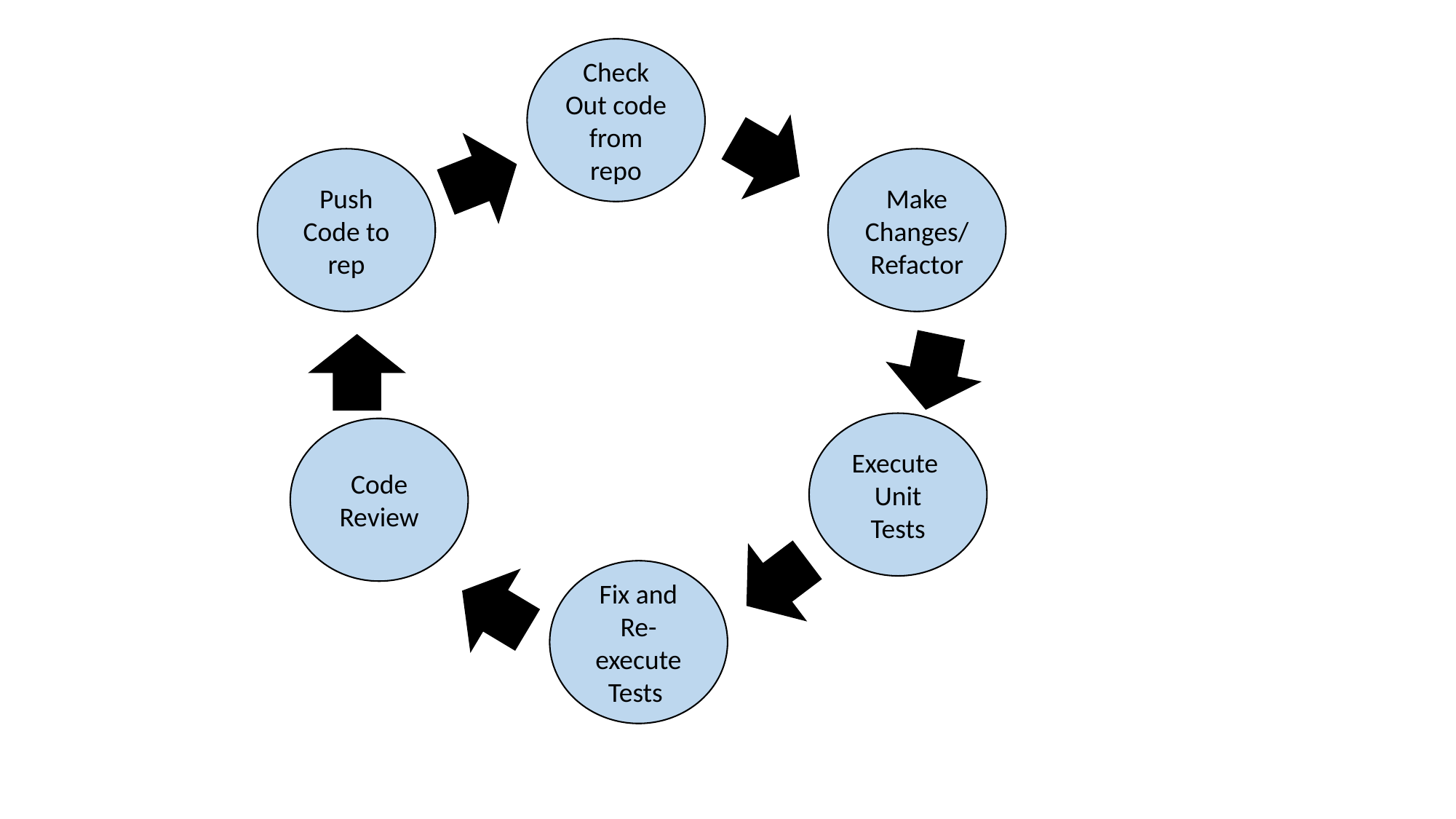

Check Out code from repo

Push Code to rep
Make Changes/Refactor

Execute
Unit Tests
Code Review

Fix and Re-execute Tests